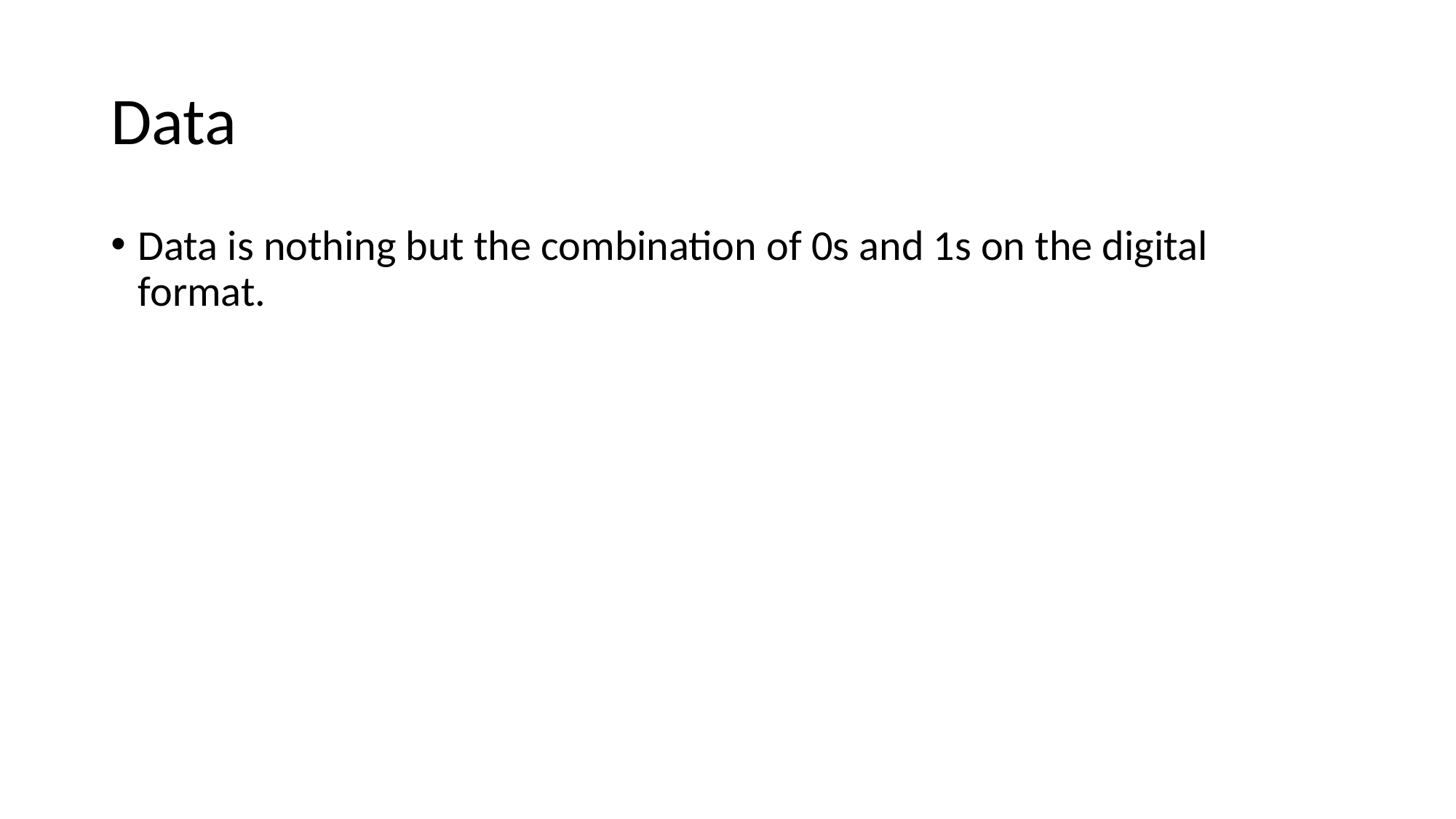

# Data
Data is nothing but the combination of 0s and 1s on the digital format.